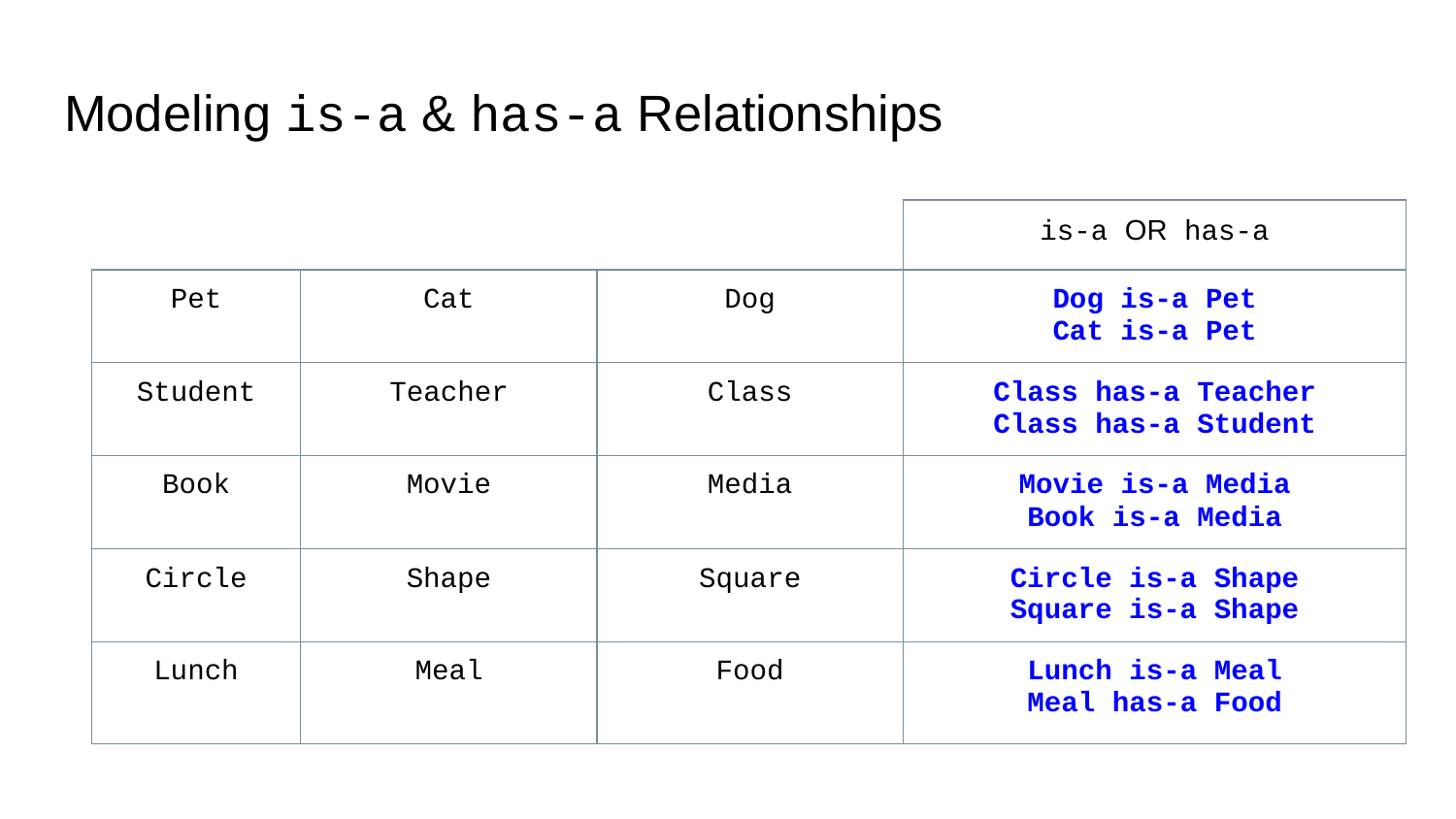

# Modeling is-a & has-a Relationships
|  |  |  | is-a OR has-a |
| --- | --- | --- | --- |
| Pet | Cat | Dog | Dog is-a Pet Cat is-a Pet |
| Student | Teacher | Class | Class has-a Teacher Class has-a Student |
| Book | Movie | Media | Movie is-a Media Book is-a Media |
| Circle | Shape | Square | Circle is-a Shape Square is-a Shape |
| Lunch | Meal | Food | Lunch is-a Meal Meal has-a Food |